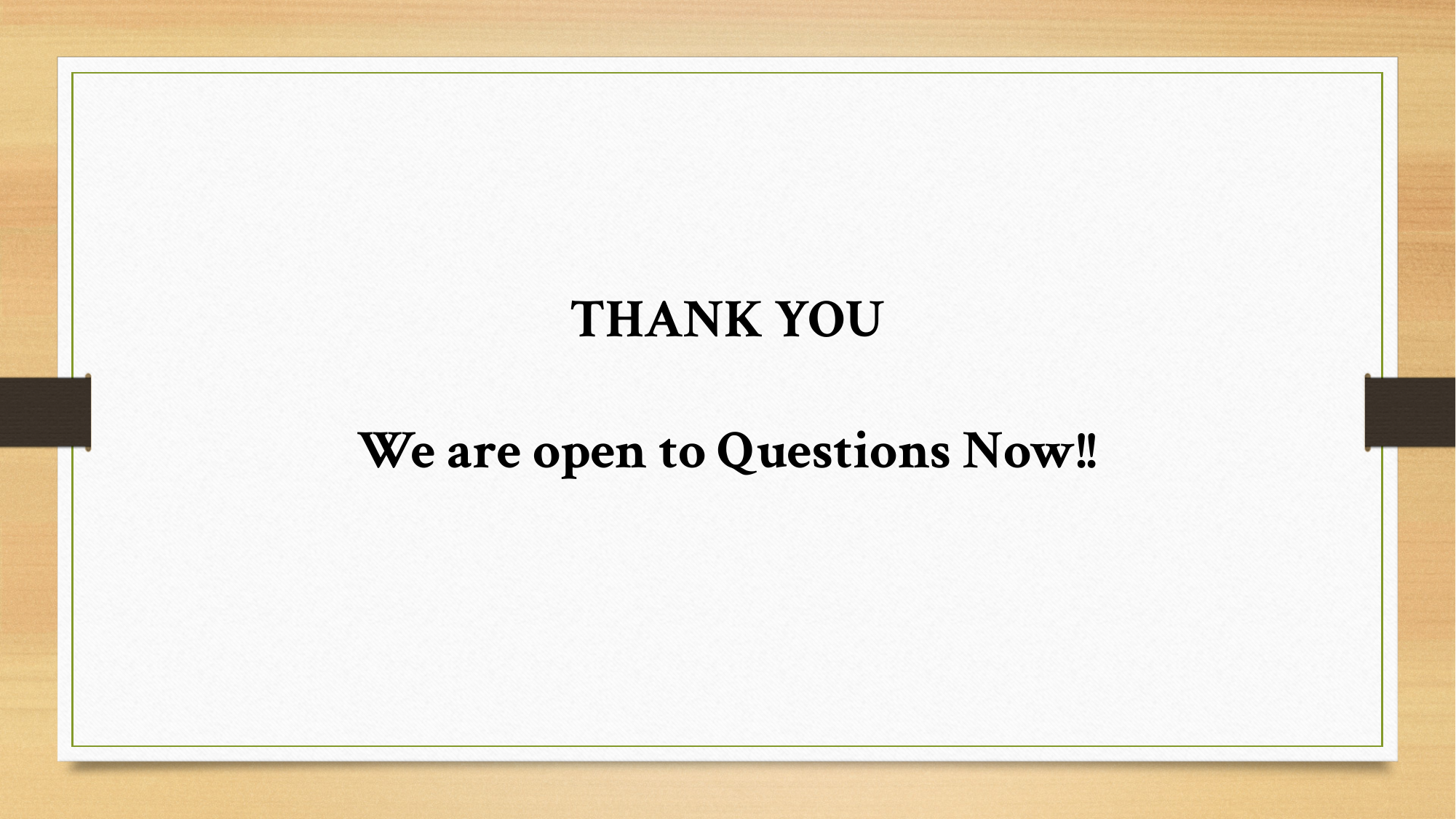

THANK YOU

We are open to Questions Now!!